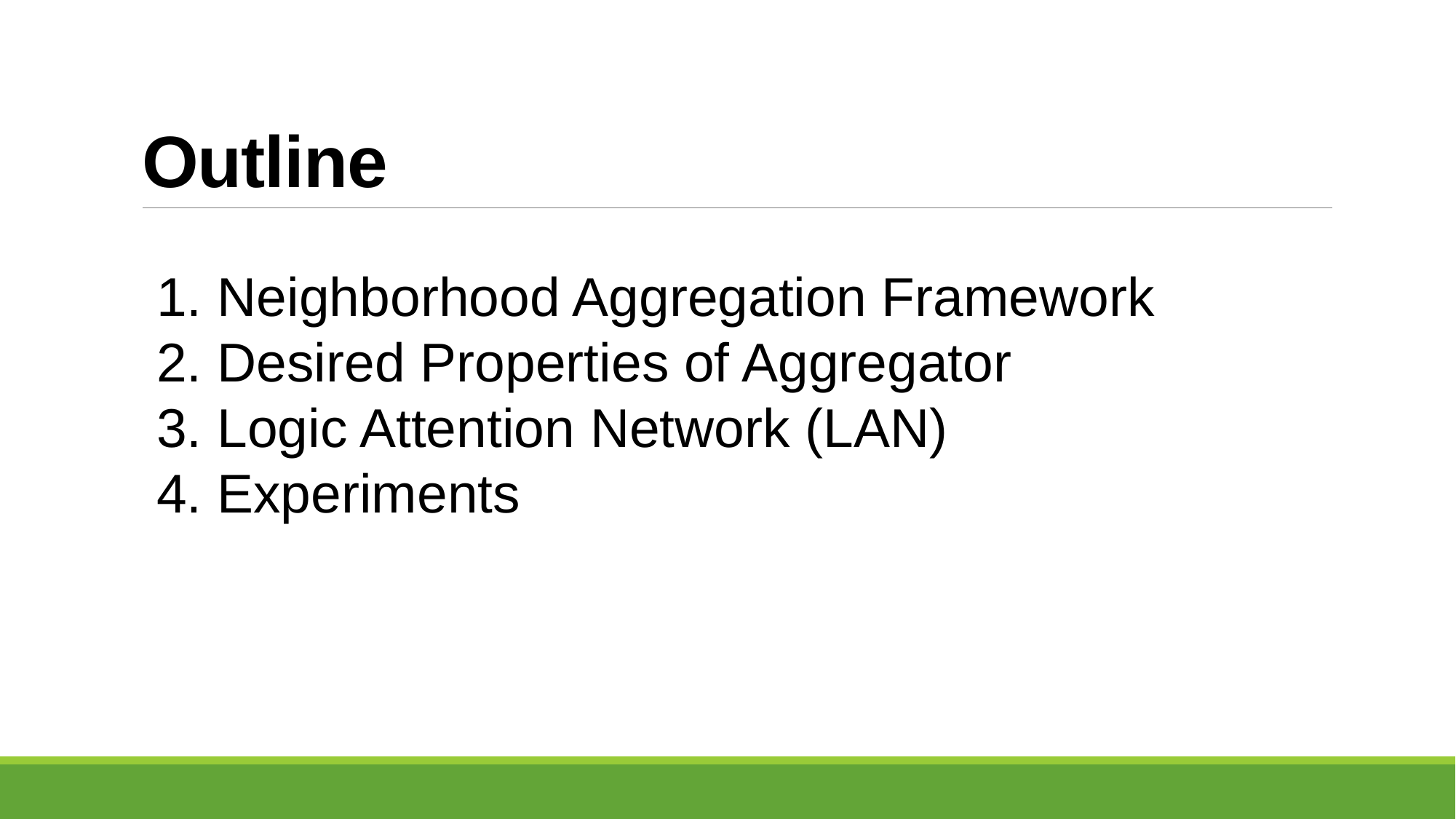

# Outline
1. Neighborhood Aggregation Framework
2. Desired Properties of Aggregator
3. Logic Attention Network (LAN)
4. Experiments